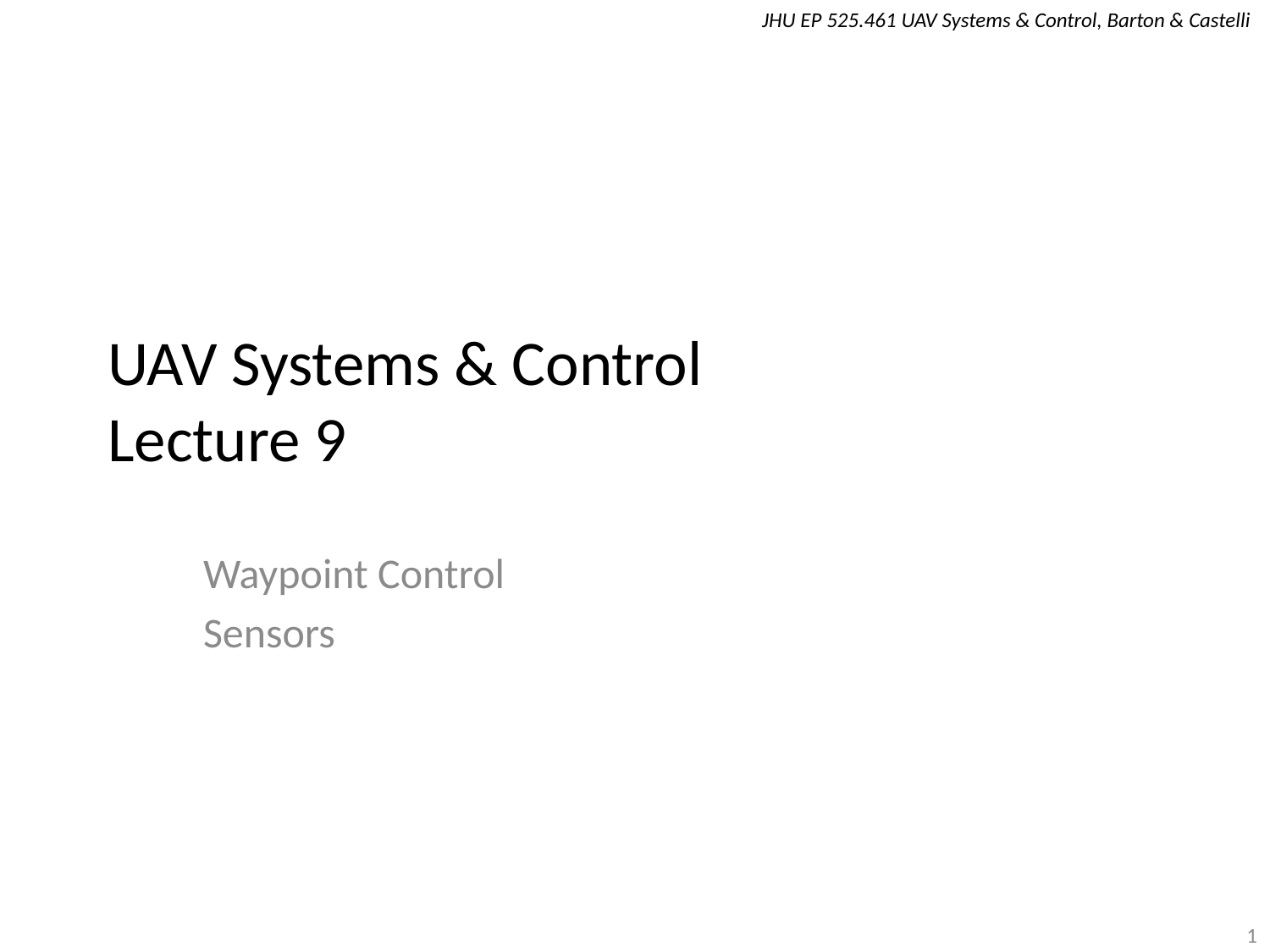

# UAV Systems & Control Lecture 9
Waypoint Control
Sensors
1